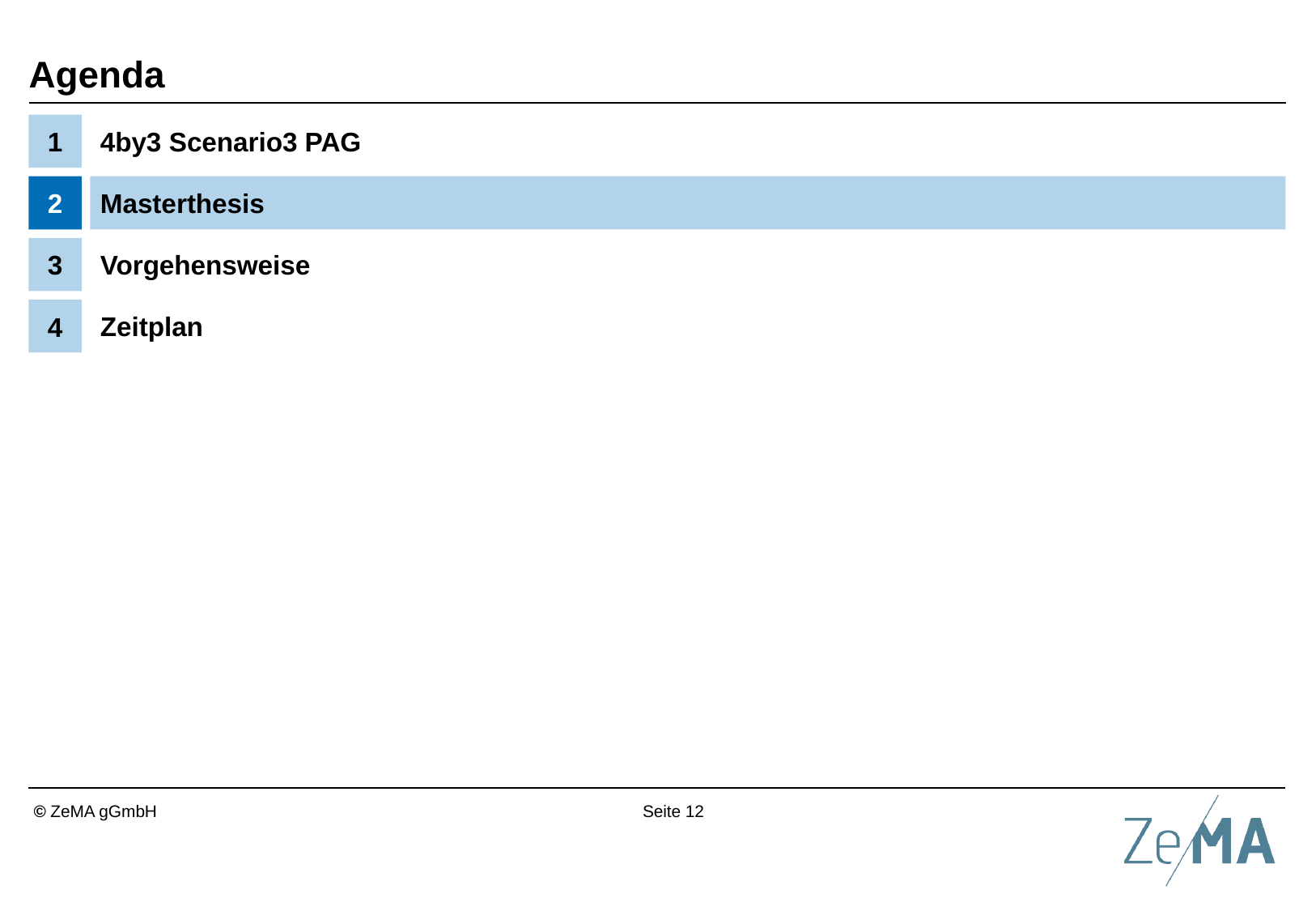

# Agenda
1
4by3 Scenario3 PAG
2

Masterthesis
3
Vorgehensweise
4
Zeitplan